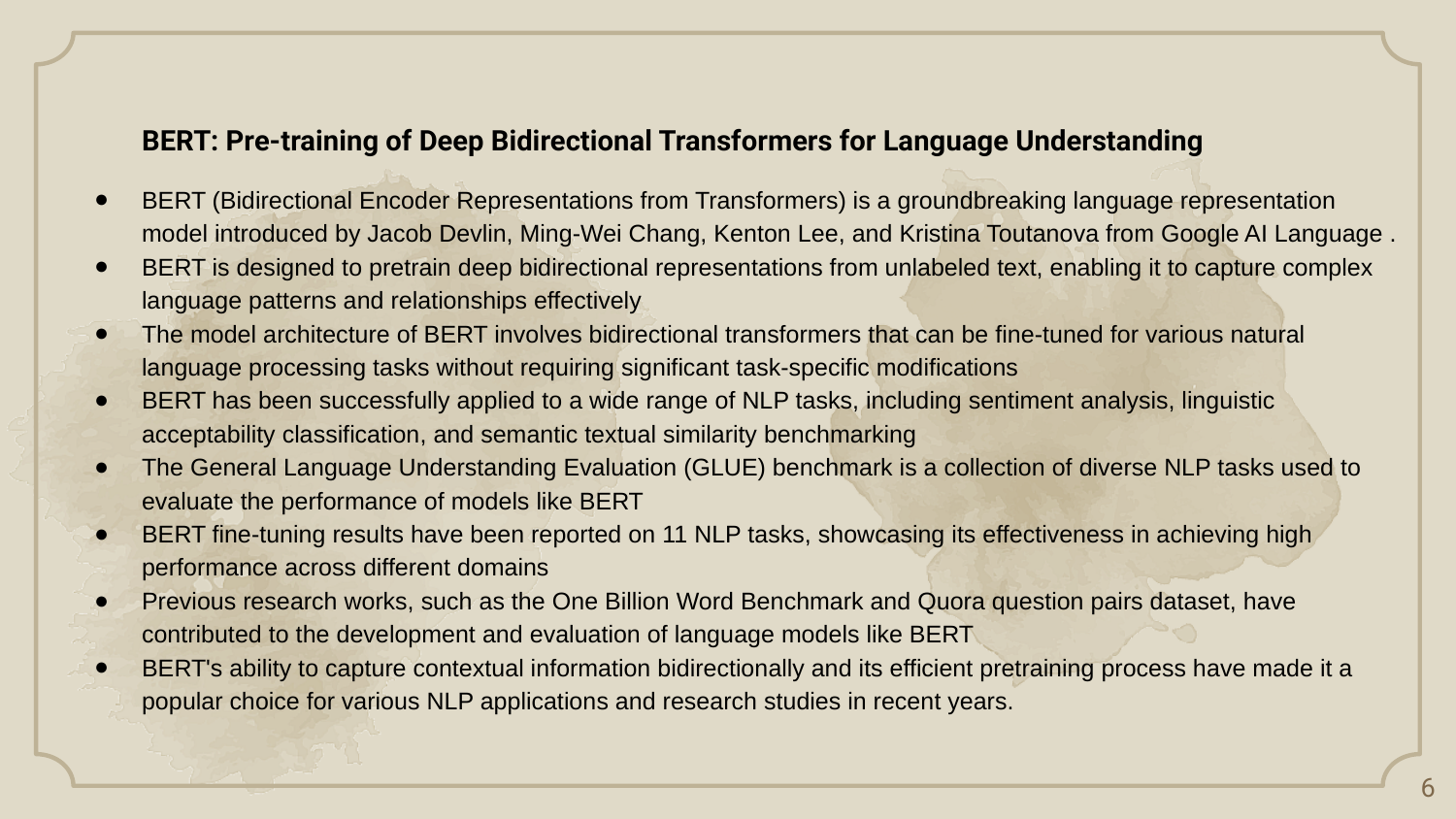

BERT: Pre-training of Deep Bidirectional Transformers for Language Understanding
BERT (Bidirectional Encoder Representations from Transformers) is a groundbreaking language representation model introduced by Jacob Devlin, Ming-Wei Chang, Kenton Lee, and Kristina Toutanova from Google AI Language .
BERT is designed to pretrain deep bidirectional representations from unlabeled text, enabling it to capture complex language patterns and relationships effectively
The model architecture of BERT involves bidirectional transformers that can be fine-tuned for various natural language processing tasks without requiring significant task-specific modifications
BERT has been successfully applied to a wide range of NLP tasks, including sentiment analysis, linguistic acceptability classification, and semantic textual similarity benchmarking
The General Language Understanding Evaluation (GLUE) benchmark is a collection of diverse NLP tasks used to evaluate the performance of models like BERT
BERT fine-tuning results have been reported on 11 NLP tasks, showcasing its effectiveness in achieving high performance across different domains
Previous research works, such as the One Billion Word Benchmark and Quora question pairs dataset, have contributed to the development and evaluation of language models like BERT
BERT's ability to capture contextual information bidirectionally and its efficient pretraining process have made it a popular choice for various NLP applications and research studies in recent years.

6